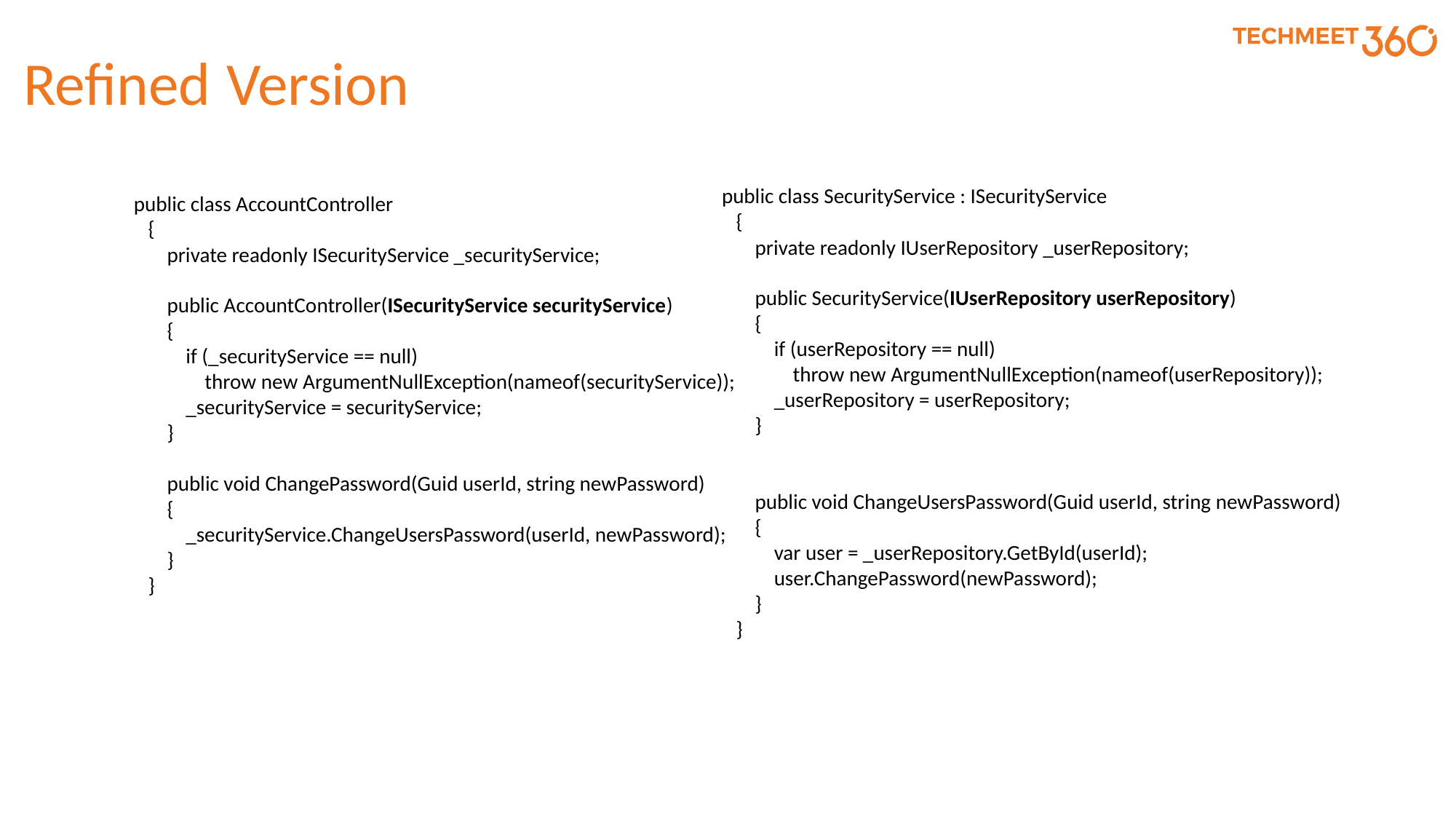

# Refined Version
 public class SecurityService : ISecurityService
    {
        private readonly IUserRepository _userRepository;

        public SecurityService(IUserRepository userRepository)
        {
            if (userRepository == null)
                throw new ArgumentNullException(nameof(userRepository));
            _userRepository = userRepository;
        }

        public void ChangeUsersPassword(Guid userId, string newPassword)
        {
            var user = _userRepository.GetById(userId);
            user.ChangePassword(newPassword);
        }
    }

 public class AccountController
    {
        private readonly ISecurityService _securityService;

        public AccountController(ISecurityService securityService)
        {
            if (_securityService == null)
                throw new ArgumentNullException(nameof(securityService));
            _securityService = securityService;
        }

        public void ChangePassword(Guid userId, string newPassword)
        {
            _securityService.ChangeUsersPassword(userId, newPassword);
        }
    }